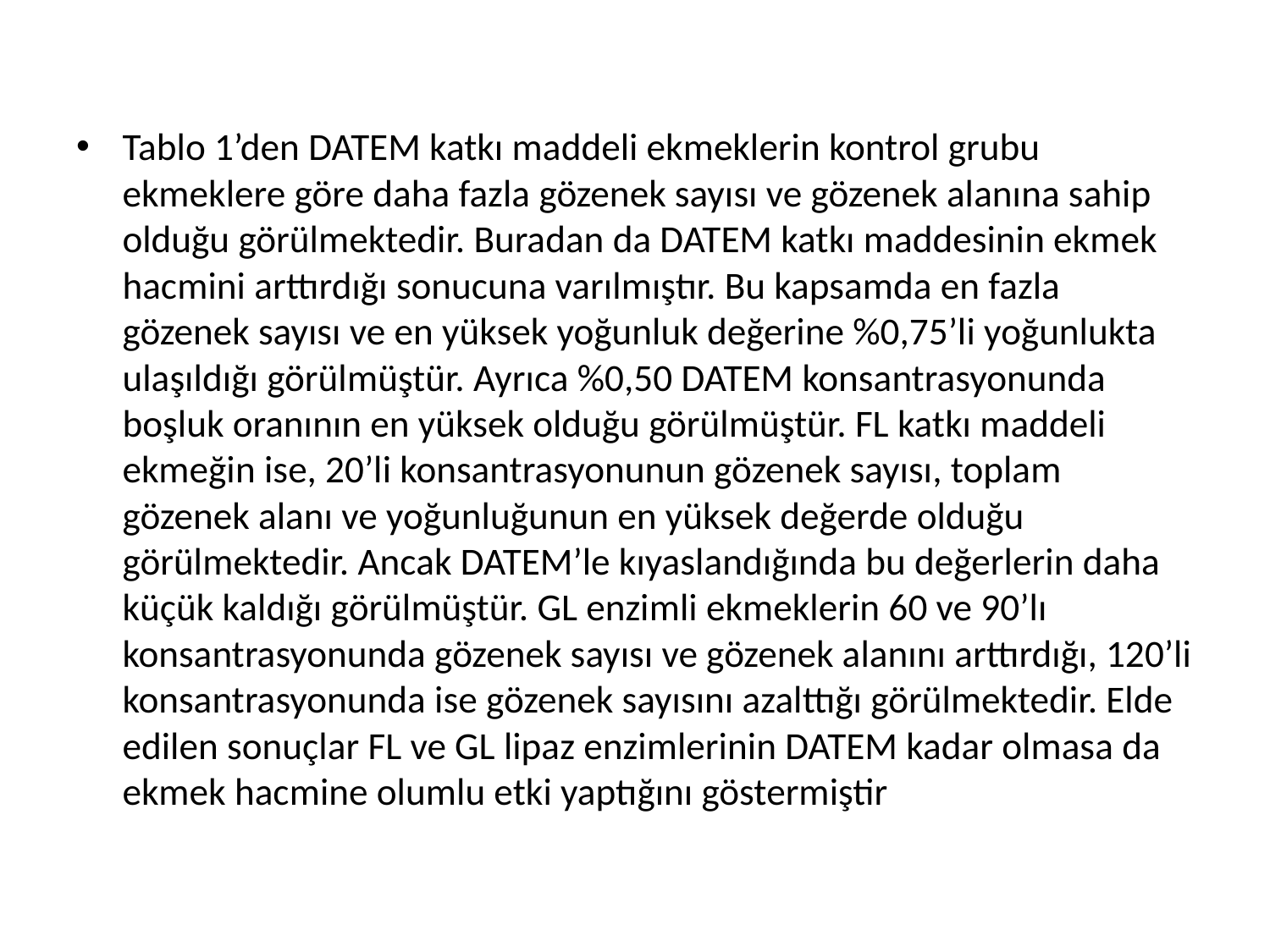

Tablo 1’den DATEM katkı maddeli ekmeklerin kontrol grubu ekmeklere göre daha fazla gözenek sayısı ve gözenek alanına sahip olduğu görülmektedir. Buradan da DATEM katkı maddesinin ekmek hacmini arttırdığı sonucuna varılmıştır. Bu kapsamda en fazla gözenek sayısı ve en yüksek yoğunluk değerine %0,75’li yoğunlukta ulaşıldığı görülmüştür. Ayrıca %0,50 DATEM konsantrasyonunda boşluk oranının en yüksek olduğu görülmüştür. FL katkı maddeli ekmeğin ise, 20’li konsantrasyonunun gözenek sayısı, toplam gözenek alanı ve yoğunluğunun en yüksek değerde olduğu görülmektedir. Ancak DATEM’le kıyaslandığında bu değerlerin daha küçük kaldığı görülmüştür. GL enzimli ekmeklerin 60 ve 90’lı konsantrasyonunda gözenek sayısı ve gözenek alanını arttırdığı, 120’li konsantrasyonunda ise gözenek sayısını azalttığı görülmektedir. Elde edilen sonuçlar FL ve GL lipaz enzimlerinin DATEM kadar olmasa da ekmek hacmine olumlu etki yaptığını göstermiştir